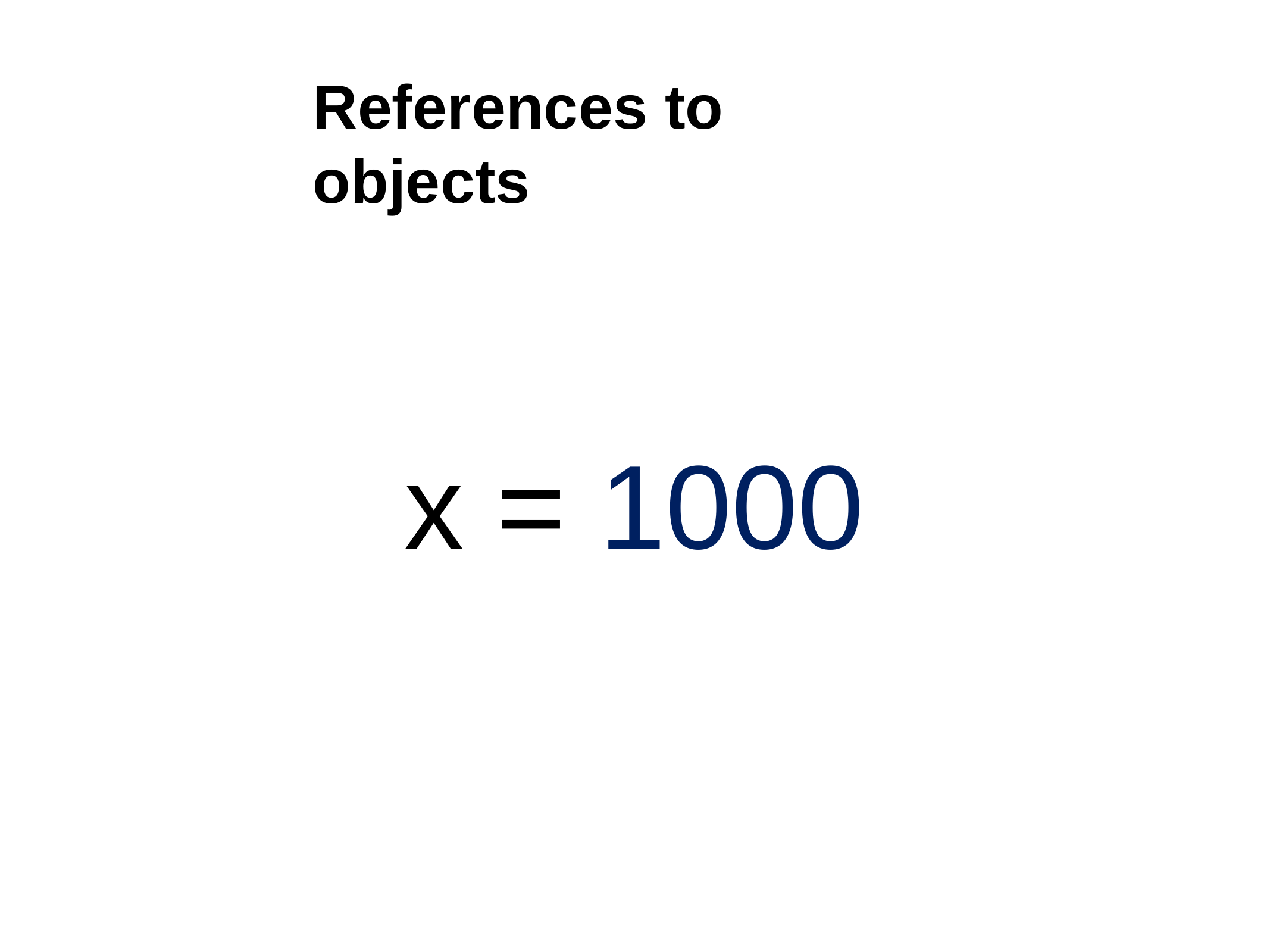

References to objects
# x = 1000